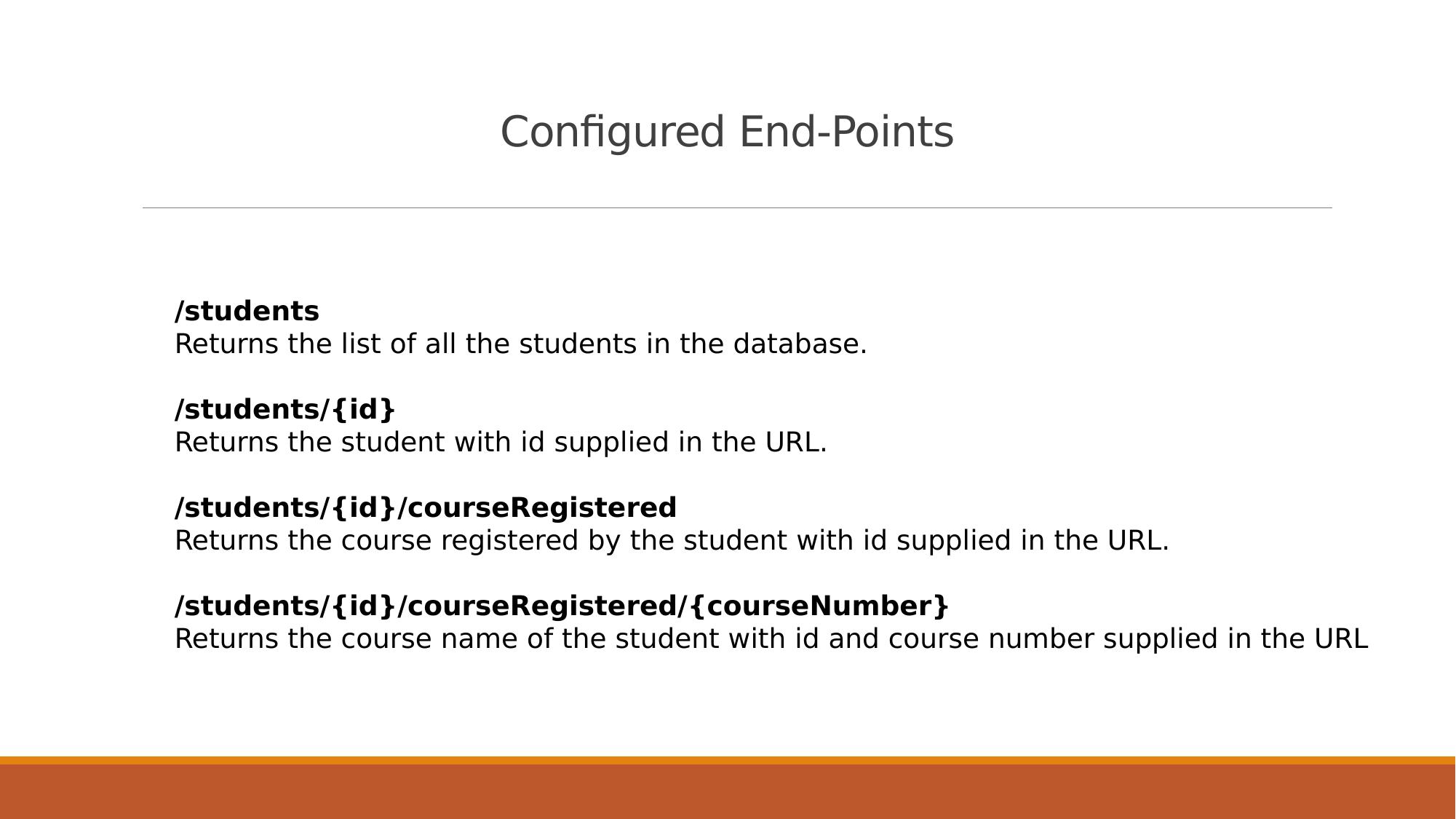

# Configured End-Points
/students
Returns the list of all the students in the database.

/students/{id}
Returns the student with id supplied in the URL.

/students/{id}/courseRegistered
Returns the course registered by the student with id supplied in the URL.

/students/{id}/courseRegistered/{courseNumber}
Returns the course name of the student with id and course number supplied in the URL